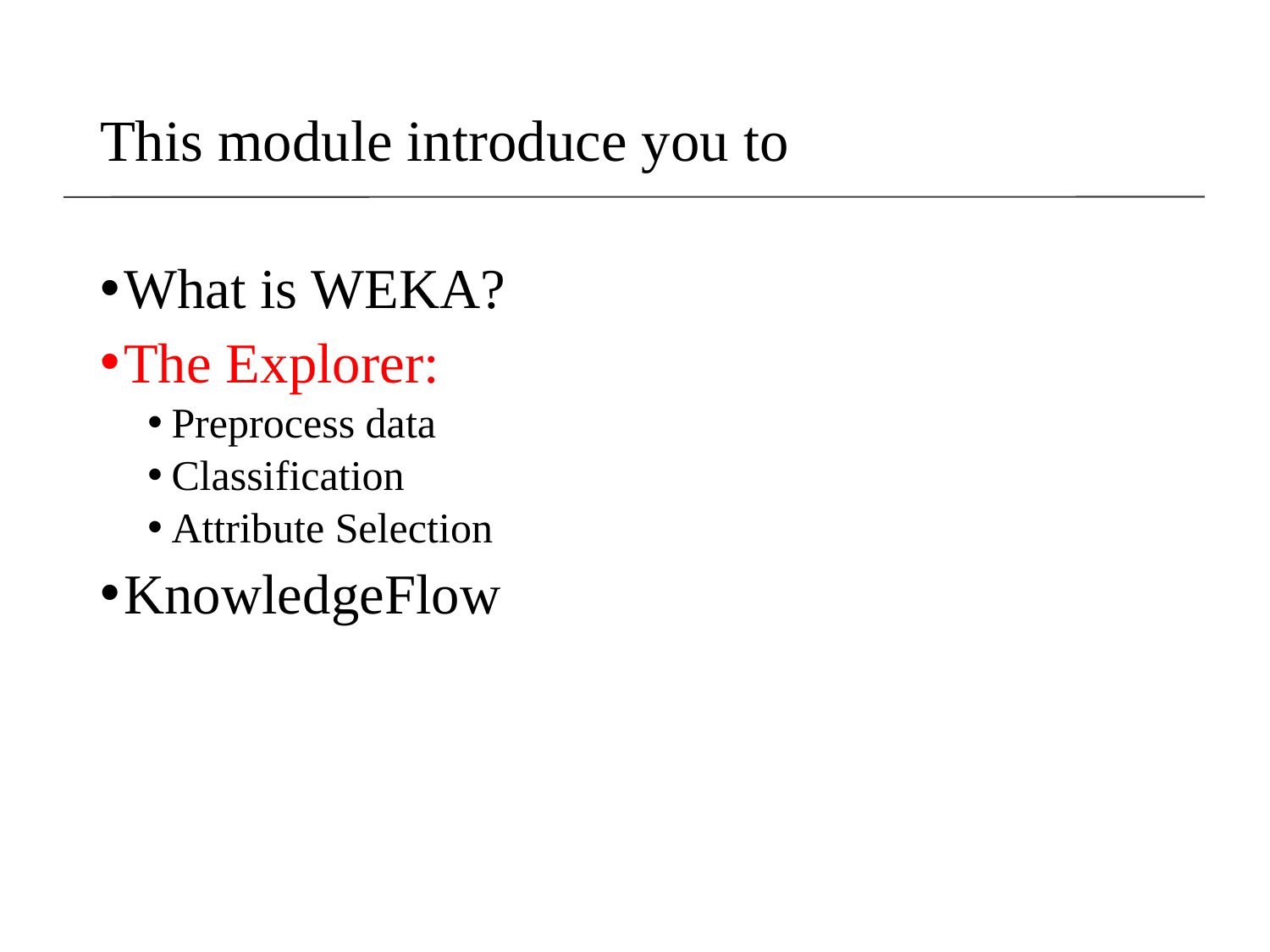

# This module introduce you to
What is WEKA?
The Explorer:
Preprocess data
Classification
Attribute Selection
KnowledgeFlow